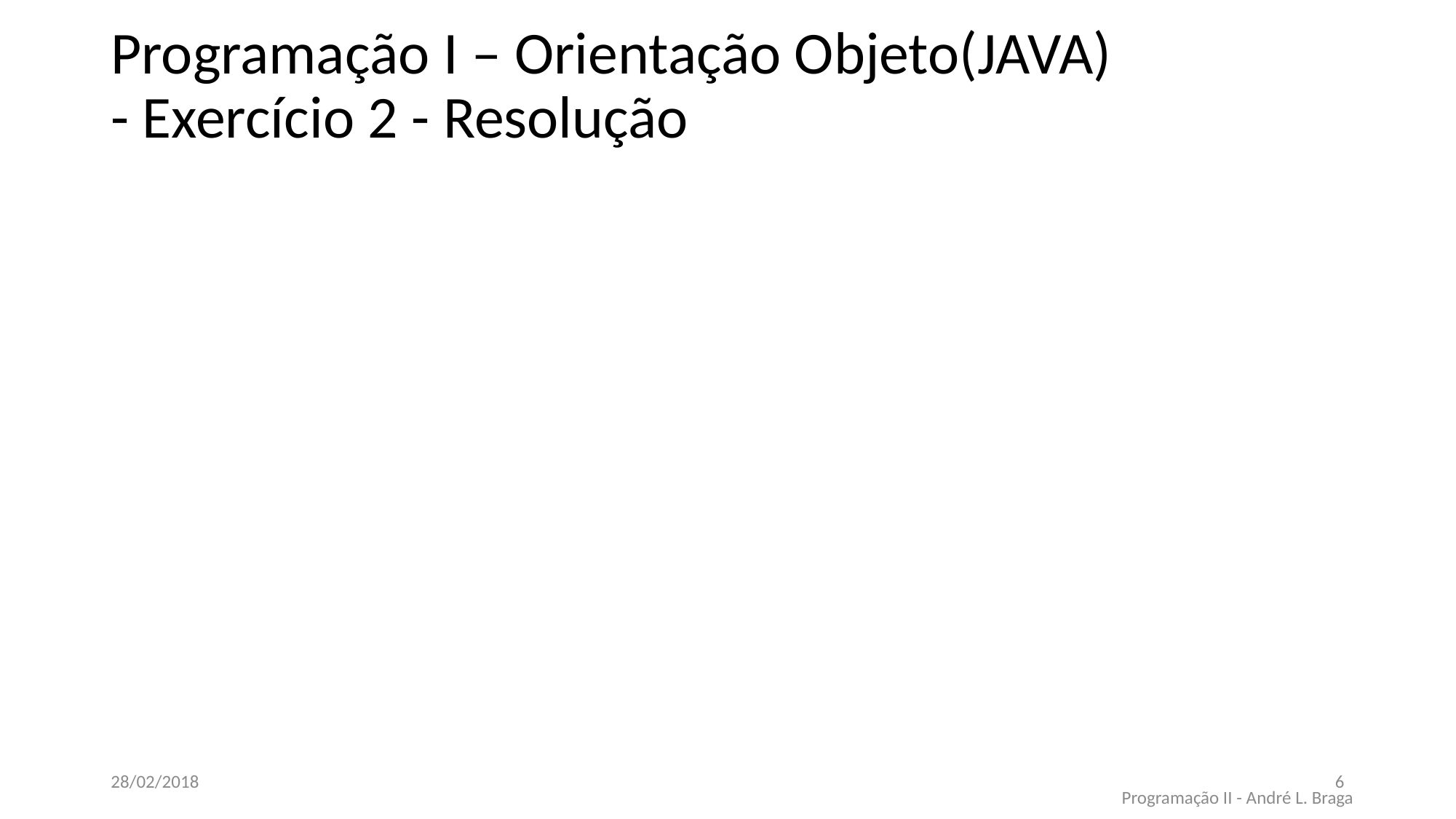

# Programação I – Orientação Objeto(JAVA) - Exercício 2 - Resolução

28/02/2018
6
Programação II - André L. Braga